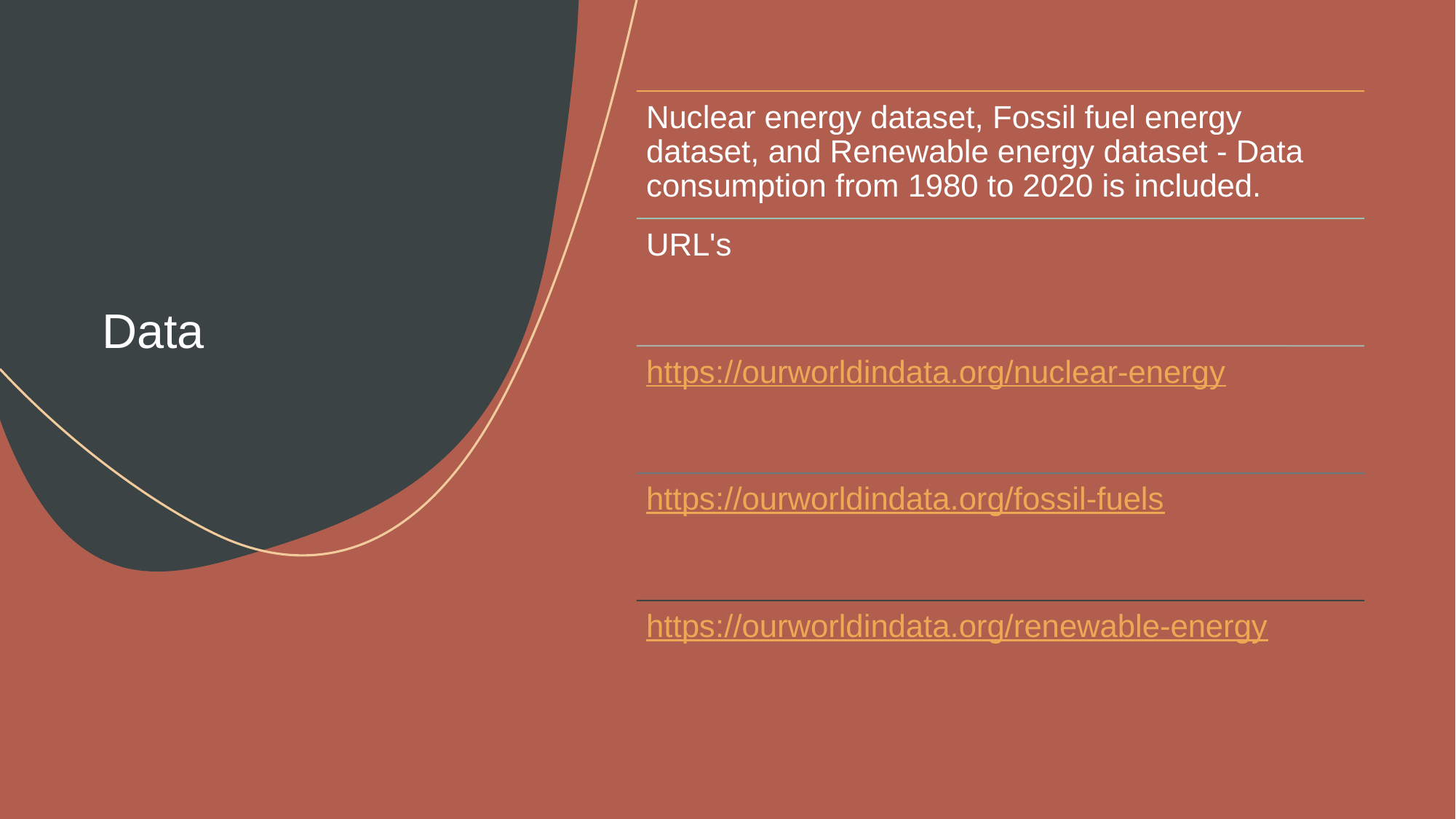

# Data
Nuclear energy dataset, Fossil fuel energy dataset, and Renewable energy dataset - Data consumption from 1980 to 2020 is included.
URL's
https://ourworldindata.org/nuclear-energy
https://ourworldindata.org/fossil-fuels
https://ourworldindata.org/renewable-energy